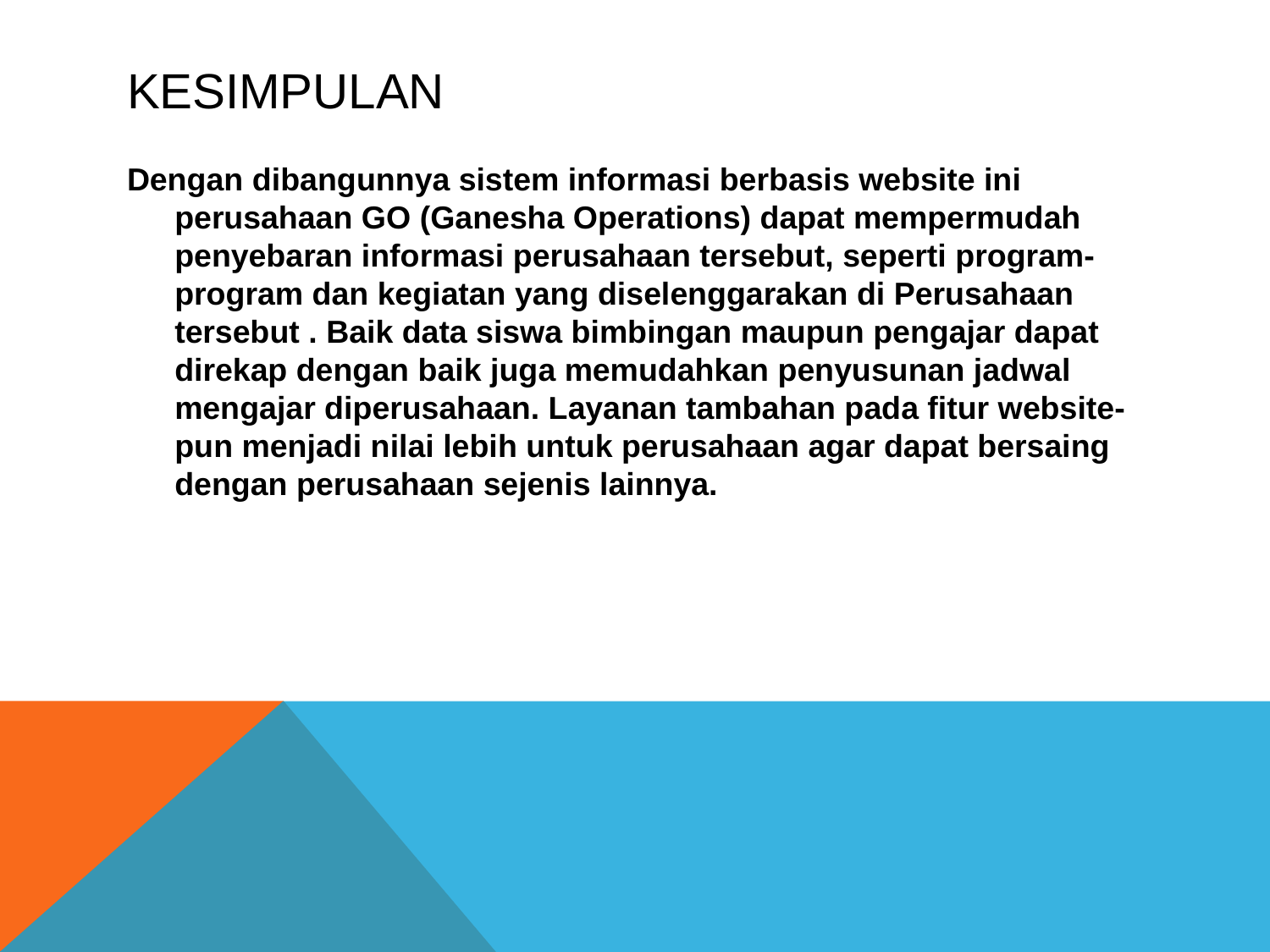

# KESIMPULAN
Dengan dibangunnya sistem informasi berbasis website ini perusahaan GO (Ganesha Operations) dapat mempermudah penyebaran informasi perusahaan tersebut, seperti program-program dan kegiatan yang diselenggarakan di Perusahaan tersebut . Baik data siswa bimbingan maupun pengajar dapat direkap dengan baik juga memudahkan penyusunan jadwal mengajar diperusahaan. Layanan tambahan pada fitur website-pun menjadi nilai lebih untuk perusahaan agar dapat bersaing dengan perusahaan sejenis lainnya.